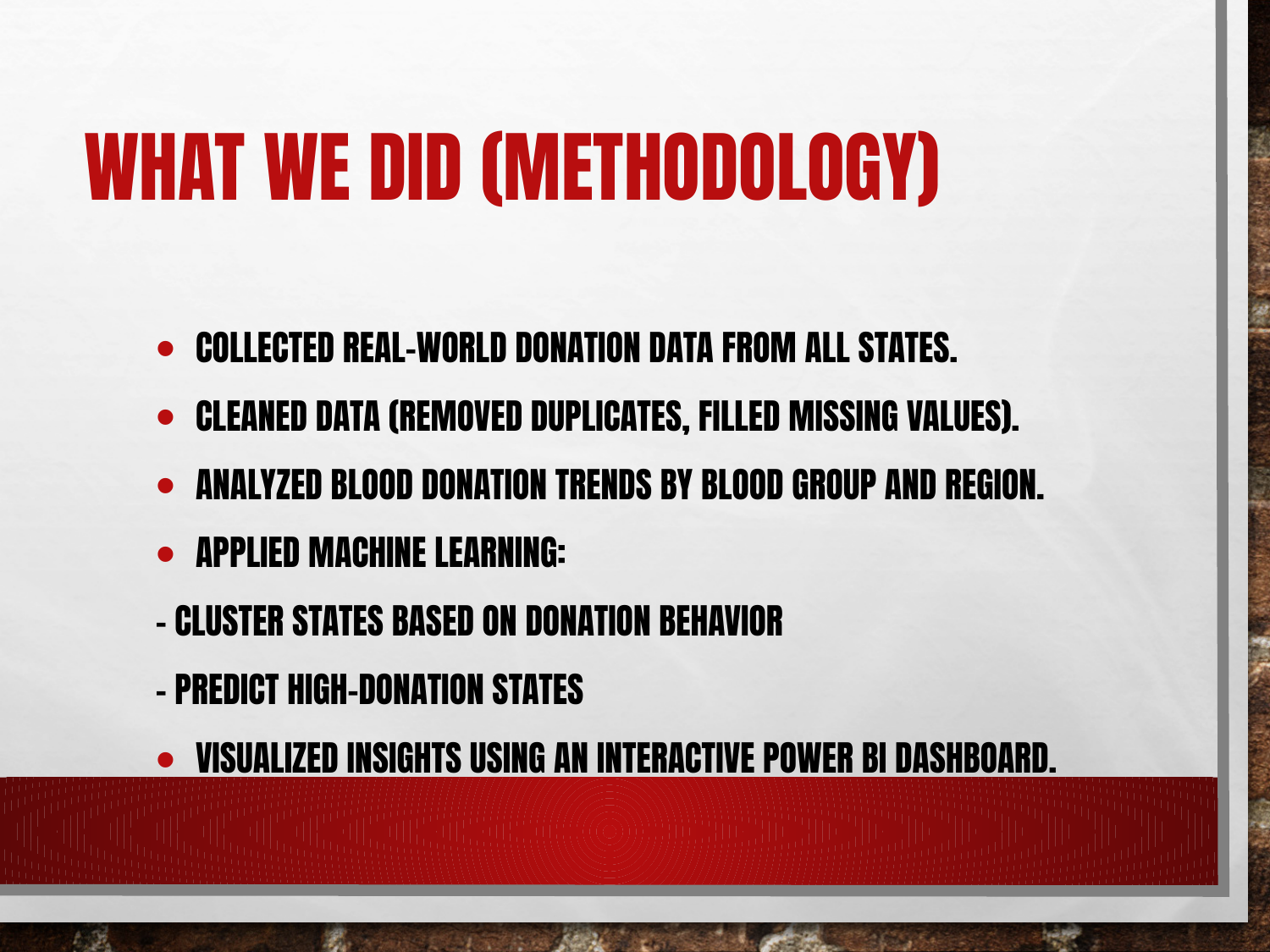

# What We Did (Methodology)
 Collected real-world donation data from all states.
 Cleaned data (removed duplicates, filled missing values).
 Analyzed blood donation trends by blood group and region.
 Applied Machine Learning:
- Cluster states based on donation behavior
- Predict high-donation states
 Visualized insights using an interactive Power BI dashboard.